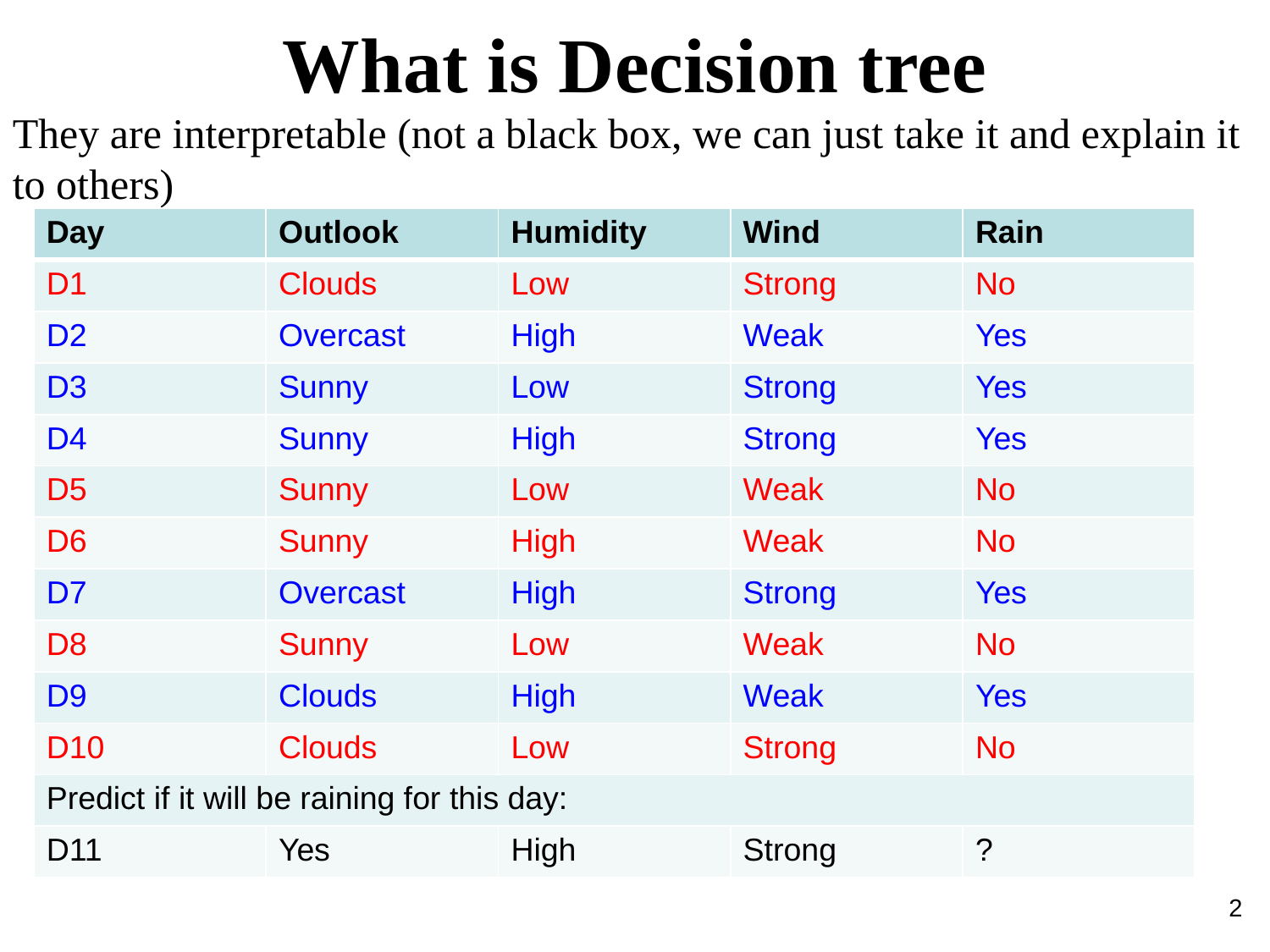

What is Decision tree
They are interpretable (not a black box, we can just take it and explain it to others)
| Day | Outlook | Humidity | Wind | Rain |
| --- | --- | --- | --- | --- |
| D1 | Clouds | Low | Strong | No |
| D2 | Overcast | High | Weak | Yes |
| D3 | Sunny | Low | Strong | Yes |
| D4 | Sunny | High | Strong | Yes |
| D5 | Sunny | Low | Weak | No |
| D6 | Sunny | High | Weak | No |
| D7 | Overcast | High | Strong | Yes |
| D8 | Sunny | Low | Weak | No |
| D9 | Clouds | High | Weak | Yes |
| D10 | Clouds | Low | Strong | No |
| Predict if it will be raining for this day: |  |  |  |  |
| D11 | Yes | High | Strong | ? |
2